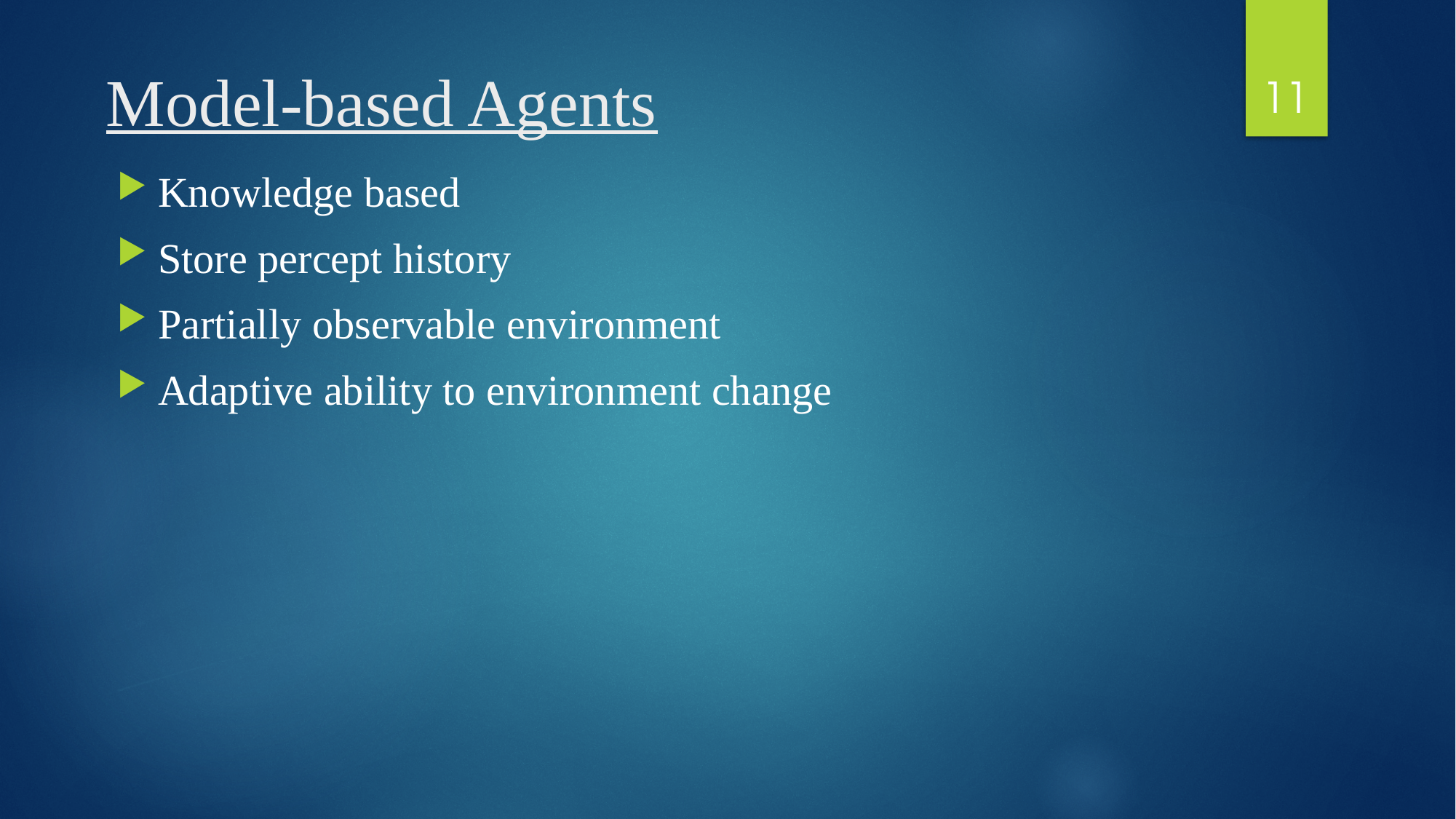

11
# Model-based Agents
Knowledge based
Store percept history
Partially observable environment
Adaptive ability to environment change